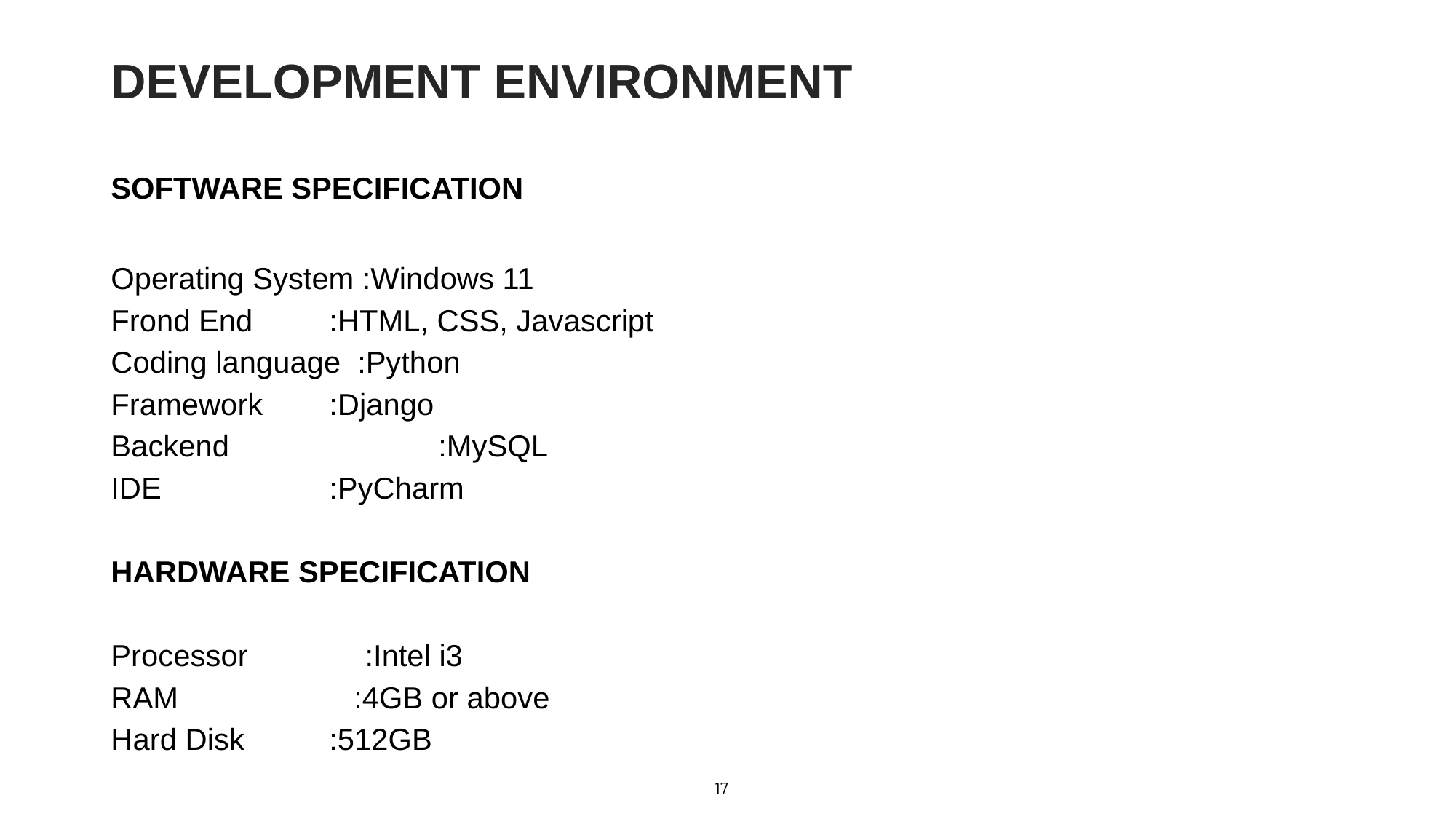

# DEVELOPMENT ENVIRONMENT
SOFTWARE SPECIFICATION

Operating System :Windows 11
Frond End	:HTML, CSS, Javascript
Coding language  :Python
Framework	:Django
Backend		:MySQL
IDE		:PyCharm

HARDWARE SPECIFICATION

Processor              :Intel i3
RAM	                :4GB or above
Hard Disk	:512GB

17